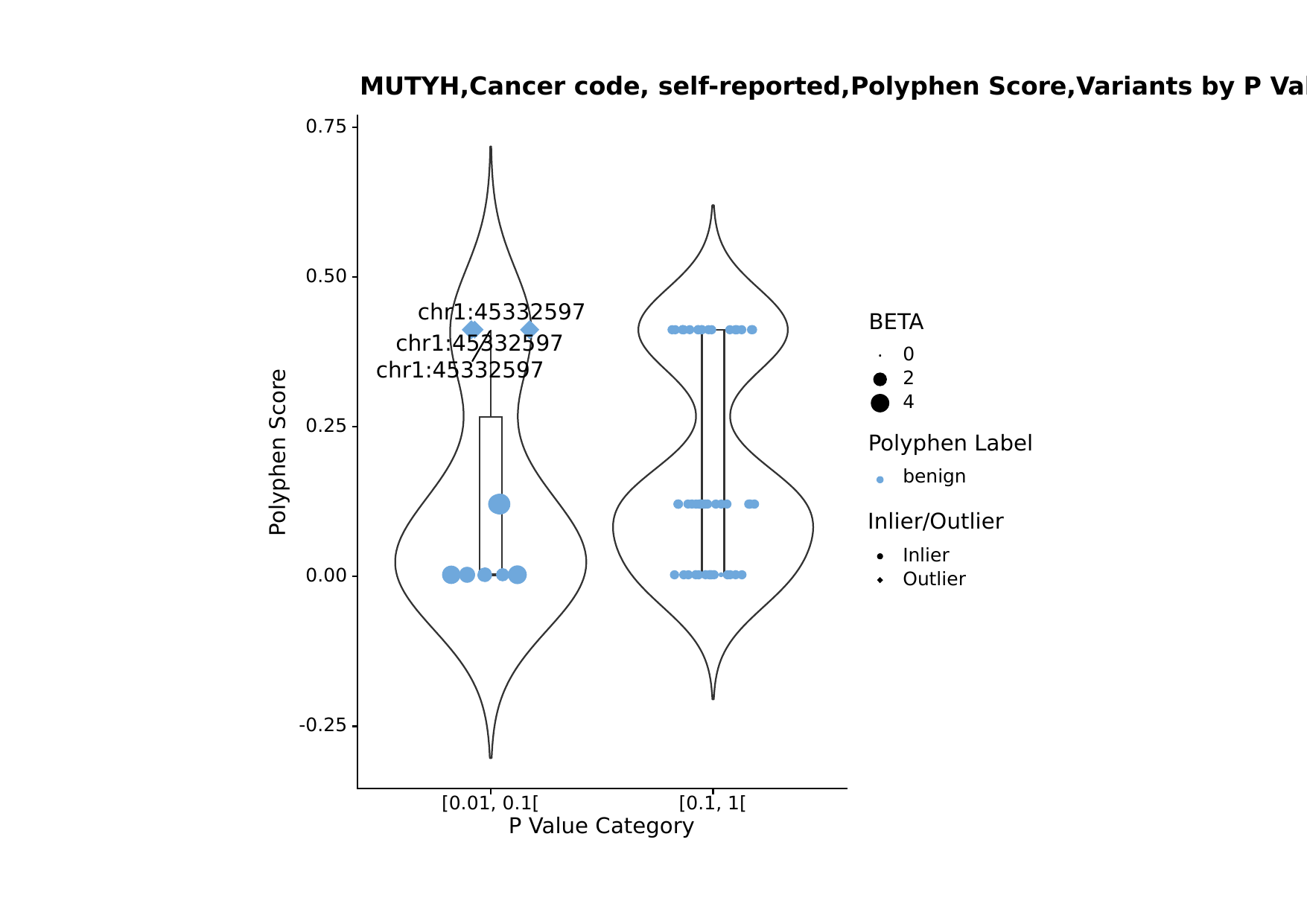

MUTYH,Cancer code, self-reported,Polyphen Score,Variants by P Value Category

0.75

0.50

chr1:45332597
BETA

chr1:45332597
0

chr1:45332597
2

4

0.25

Polyphen Label
Polyphen Score
benign

Inlier/Outlier
Inlier

0.00

Outlier

-0.25

[0.01, 0.1[
[0.1, 1[
P Value Category